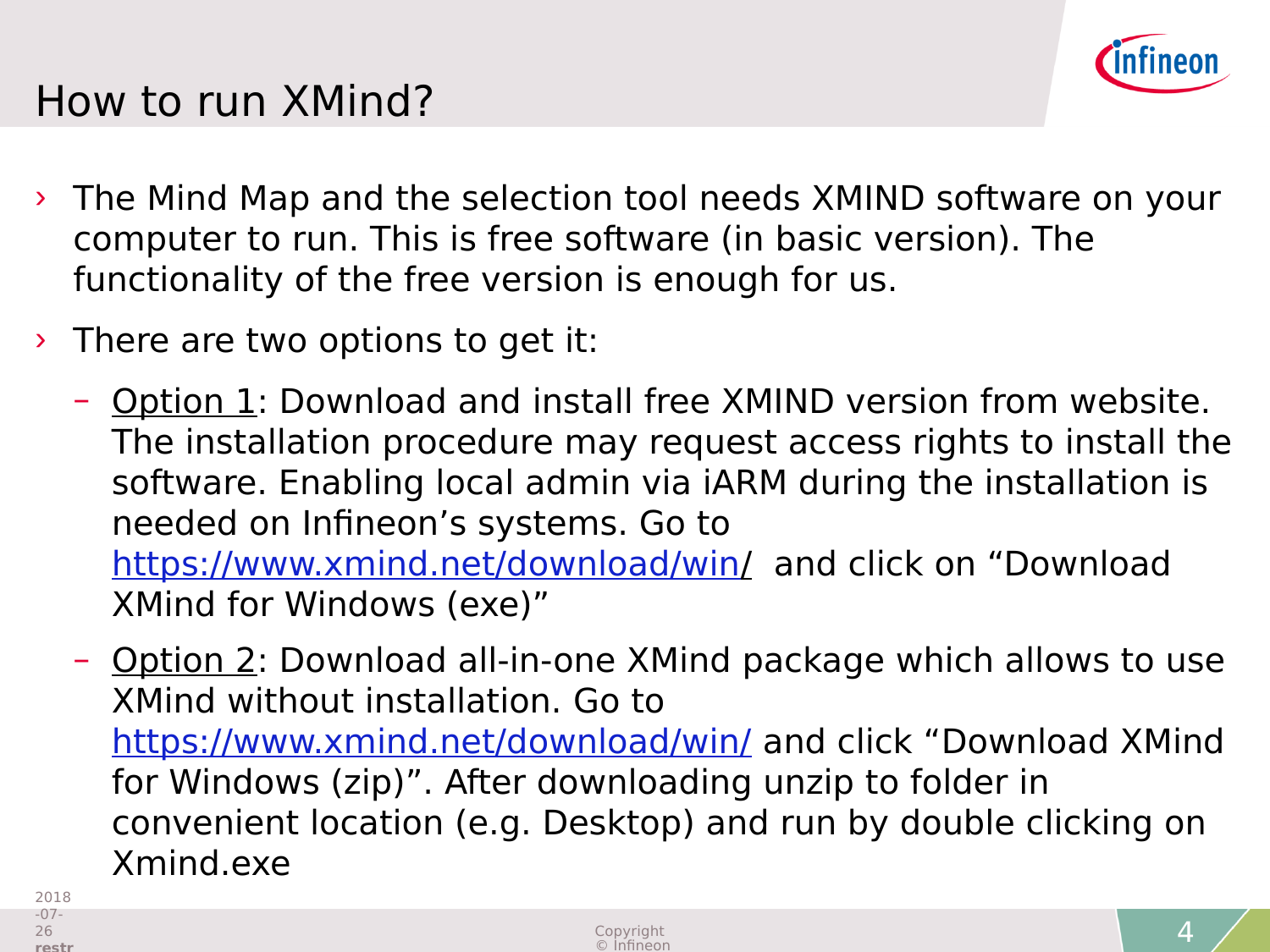

# How to run XMind?
The Mind Map and the selection tool needs XMIND software on your computer to run. This is free software (in basic version). The functionality of the free version is enough for us.
There are two options to get it:
Option 1: Download and install free XMIND version from website. The installation procedure may request access rights to install the software. Enabling local admin via iARM during the installation is needed on Infineon’s systems. Go to https://www.xmind.net/download/win/  and click on “Download XMind for Windows (exe)”
Option 2: Download all-in-one XMind package which allows to use XMind without installation. Go to https://www.xmind.net/download/win/ and click “Download XMind for Windows (zip)”. After downloading unzip to folder in convenient location (e.g. Desktop) and run by double clicking on Xmind.exe

2018-07-26   restricted
Copyright © Infineon Technologies AG 2018. All rights reserved.
4